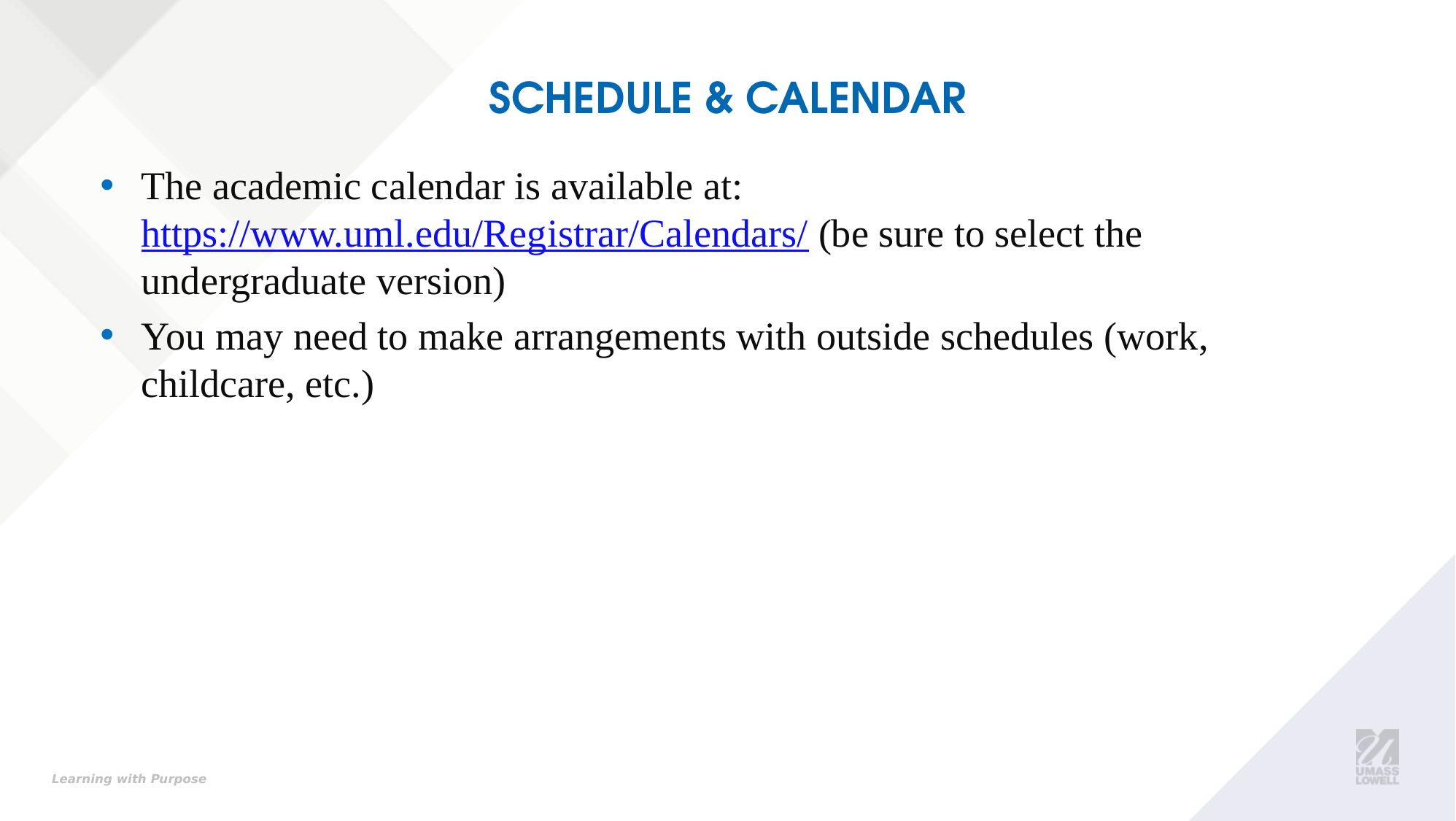

# Schedule & Calendar
The academic calendar is available at: https://www.uml.edu/Registrar/Calendars/ (be sure to select the undergraduate version)
You may need to make arrangements with outside schedules (work, childcare, etc.)